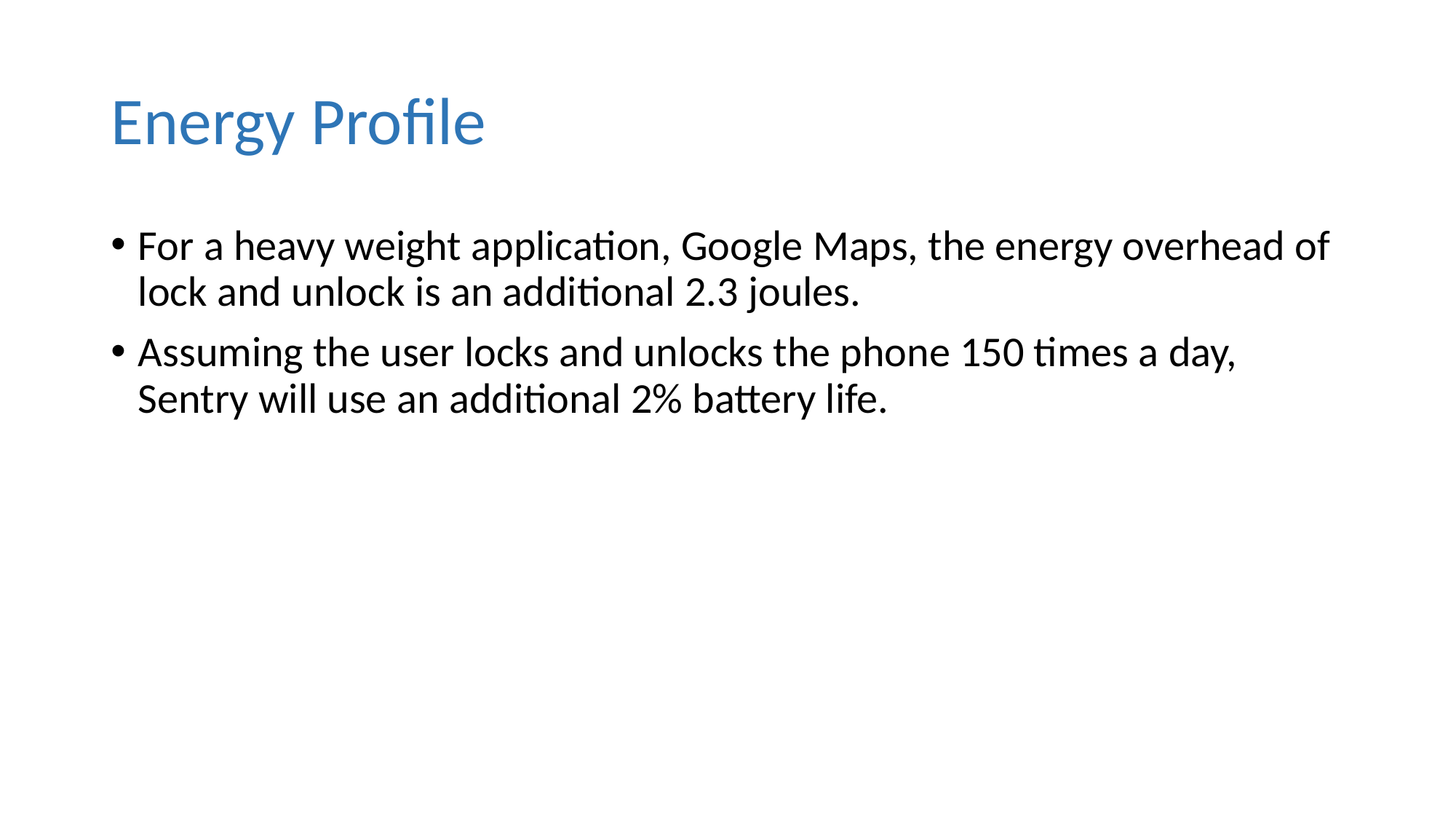

# Energy Profile
For a heavy weight application, Google Maps, the energy overhead of lock and unlock is an additional 2.3 joules.
Assuming the user locks and unlocks the phone 150 times a day, Sentry will use an additional 2% battery life.